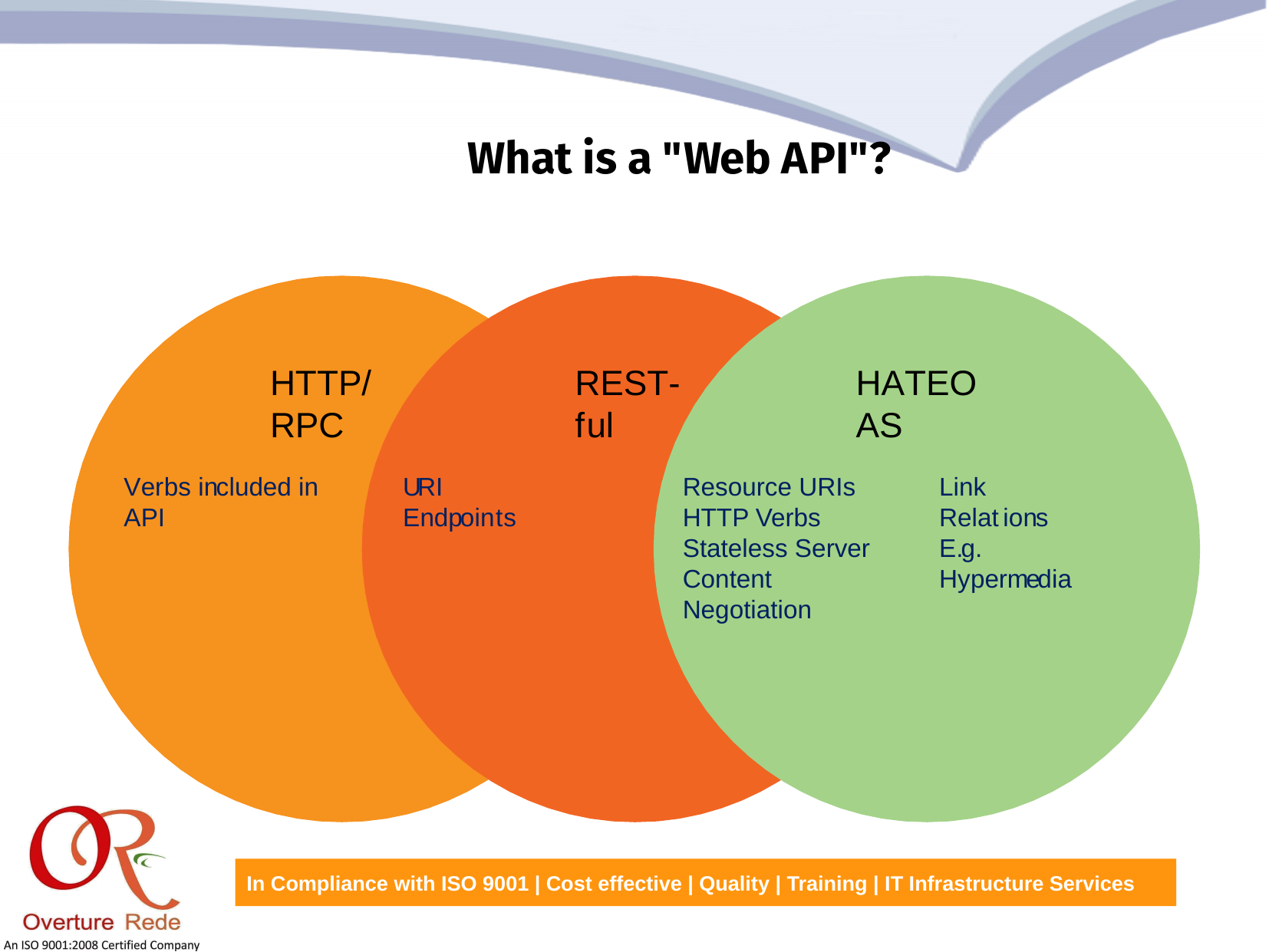

What is a "Web API"?

HTTP/RPC
REST-ful
HATEOAS
Verbs included in API
URI Endpoints
Resource URIs HTTP Verbs Stateless Server
Content Negotiation
Link Relations
E.g. Hypermedia